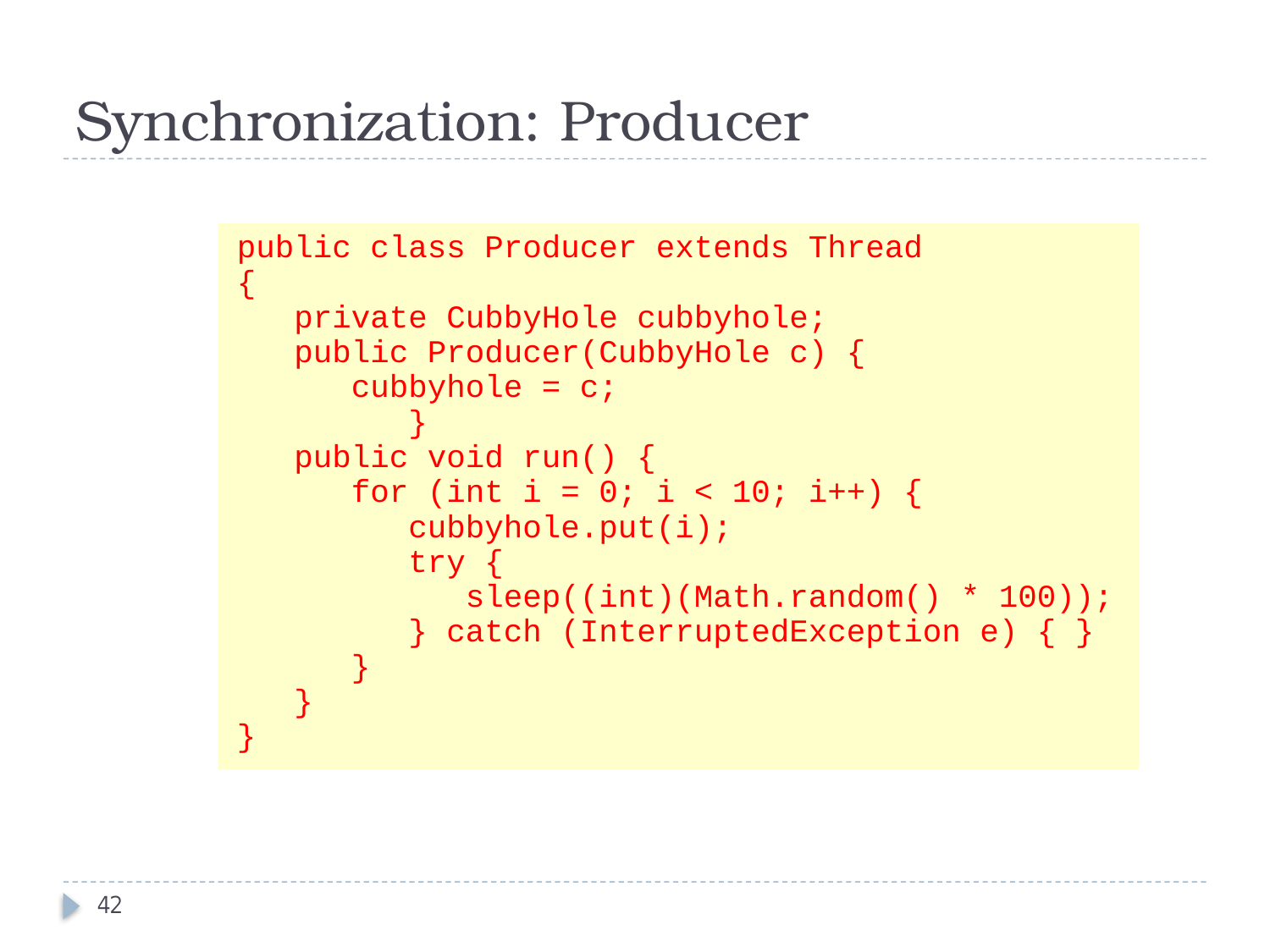

# Synchronization: Producer
public class Producer extends Thread
{
   private CubbyHole cubbyhole;
   public Producer(CubbyHole c) {
      cubbyhole = c;
         }
   public void run() {
      for (int i = 0; i < 10; i++) {
         cubbyhole.put(i);
         try {
            sleep((int)(Math.random() * 100));
         } catch (InterruptedException e) { }
      }
   }
}
42